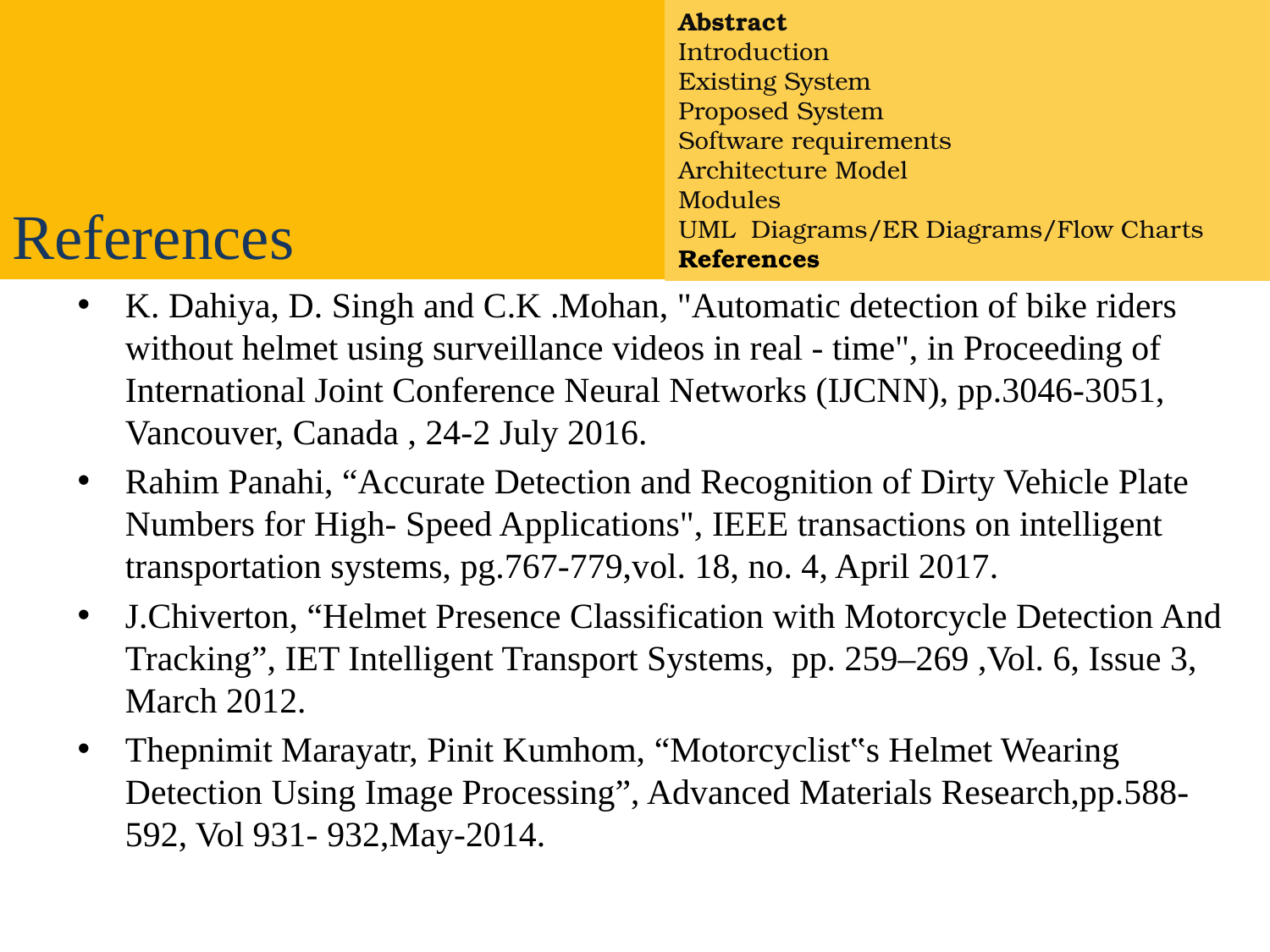

Abstract
Introduction
Existing System
Proposed System
Software requirements
Architecture Model
Modules
UML  Diagrams/ER Diagrams/Flow Charts
References
Introduction
Existing System
Proposed System
Software requirements
References

References
K. Dahiya, D. Singh and C.K .Mohan, "Automatic detection of bike riders without helmet using surveillance videos in real - time", in Proceeding of International Joint Conference Neural Networks (IJCNN), pp.3046-3051, Vancouver, Canada , 24-2 July 2016.
Rahim Panahi, “Accurate Detection and Recognition of Dirty Vehicle Plate Numbers for High- Speed Applications", IEEE transactions on intelligent transportation systems, pg.767-779,vol. 18, no. 4, April 2017.
J.Chiverton, “Helmet Presence Classification with Motorcycle Detection And Tracking”, IET Intelligent Transport Systems,  pp. 259–269 ,Vol. 6, Issue 3, March 2012.
Thepnimit Marayatr, Pinit Kumhom, “Motorcyclist‟s Helmet Wearing Detection Using Image Processing”, Advanced Materials Research,pp.588-592, Vol 931- 932,May-2014.

2/1